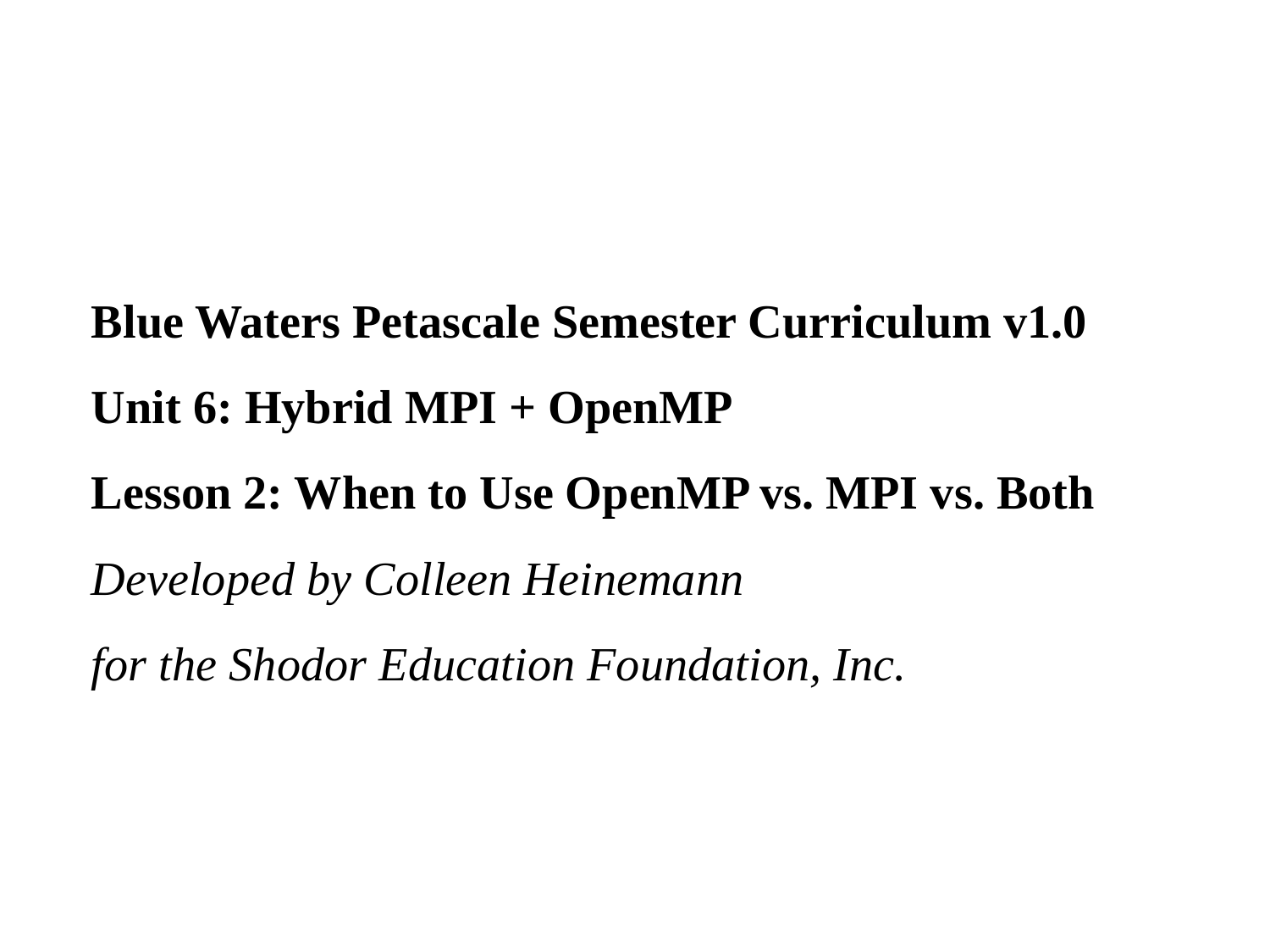

# Blue Waters Petascale Semester Curriculum v1.0 Unit 6: Hybrid MPI + OpenMP Lesson 2: When to Use OpenMP vs. MPI vs. Both Developed by Colleen Heinemann for the Shodor Education Foundation, Inc.